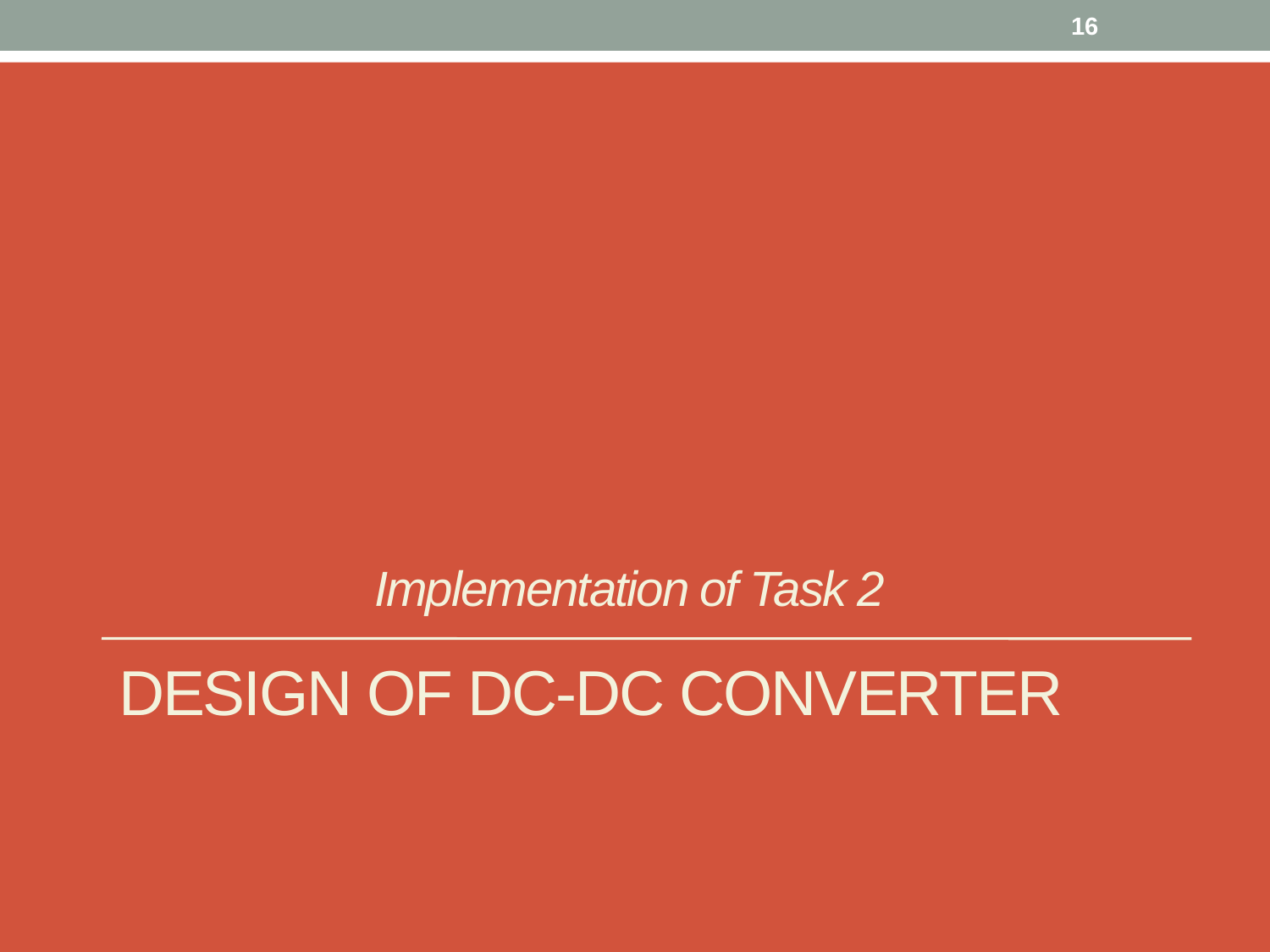

16
# Implementation of Task 2
Design of DC-DC converter